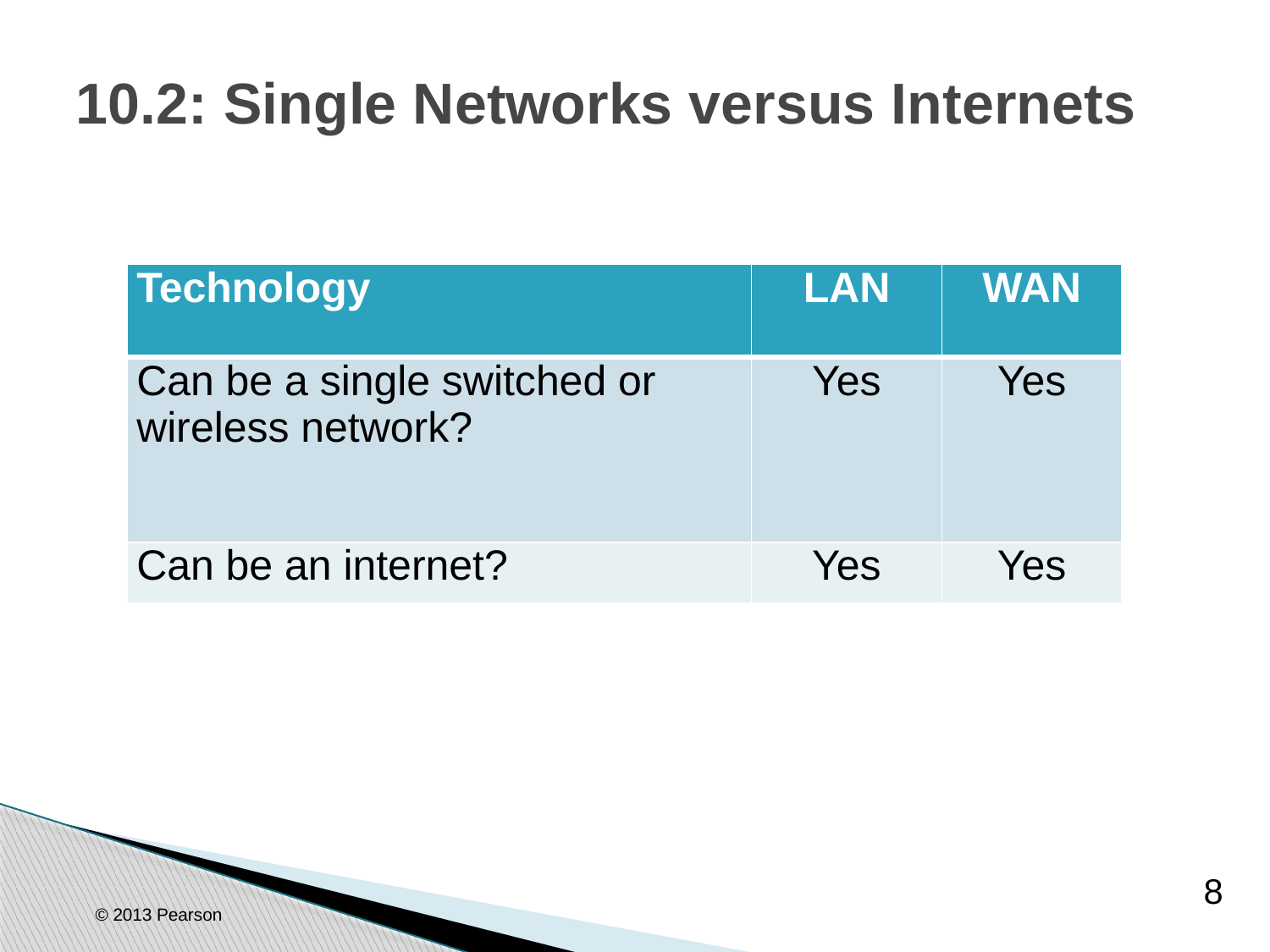

# 10.2: Single Networks versus Internets
| Technology | LAN | WAN |
| --- | --- | --- |
| Can be a single switched or wireless network? | Yes | Yes |
| Can be an internet? | Yes | Yes |

8
© 2013 Pearson